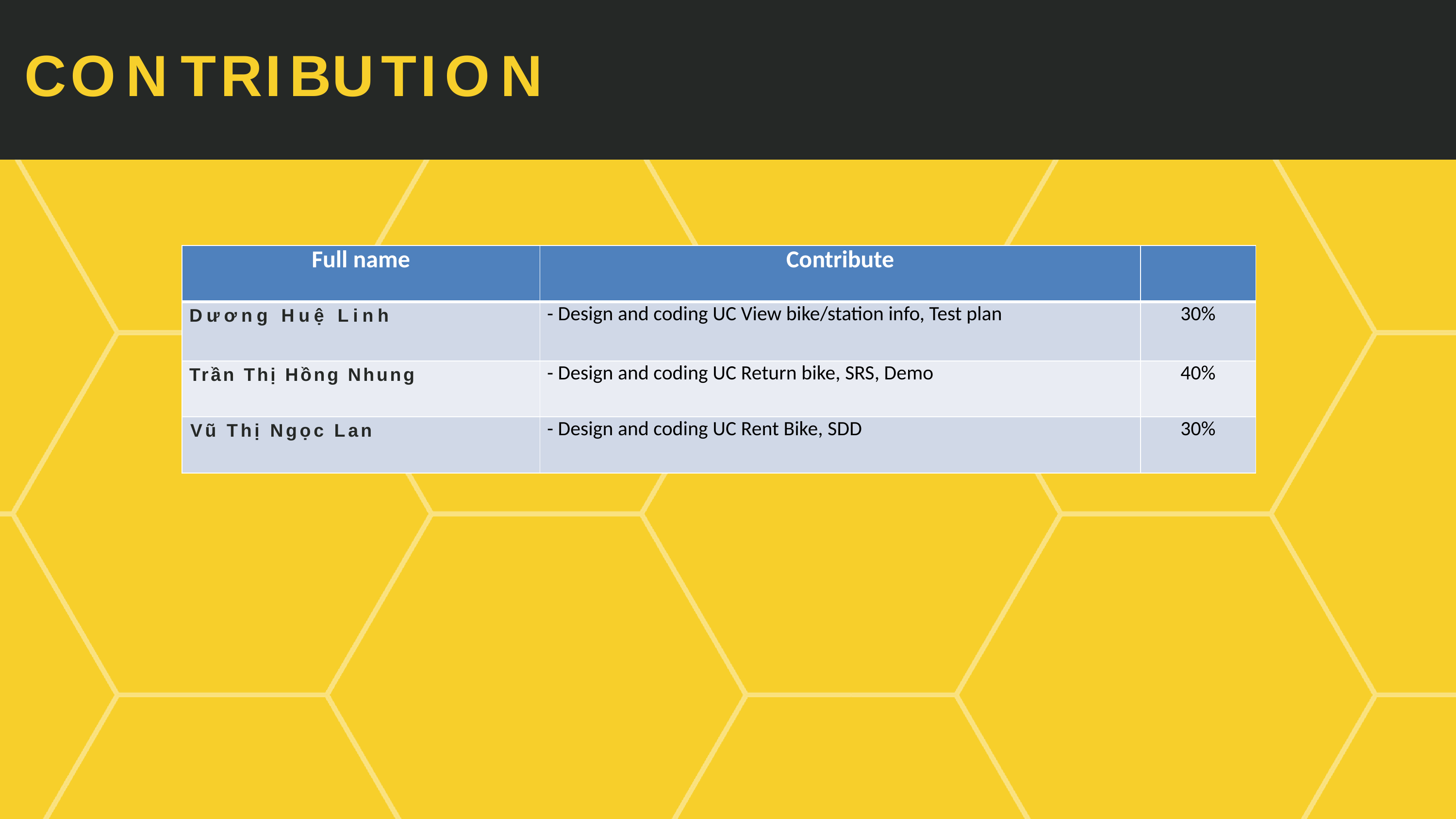

# CONTRIBUTION

| Full name | Contribute |  |
| --- | --- | --- |
| Dương Huệ Linh | - Design and coding UC View bike/station info, Test plan | 30% |
| Trần Thị Hồng Nhung | - Design and coding UC Return bike, SRS, Demo | 40% |
| Vũ Thị Ngọc Lan | - Design and coding UC Rent Bike, SDD | 30% |